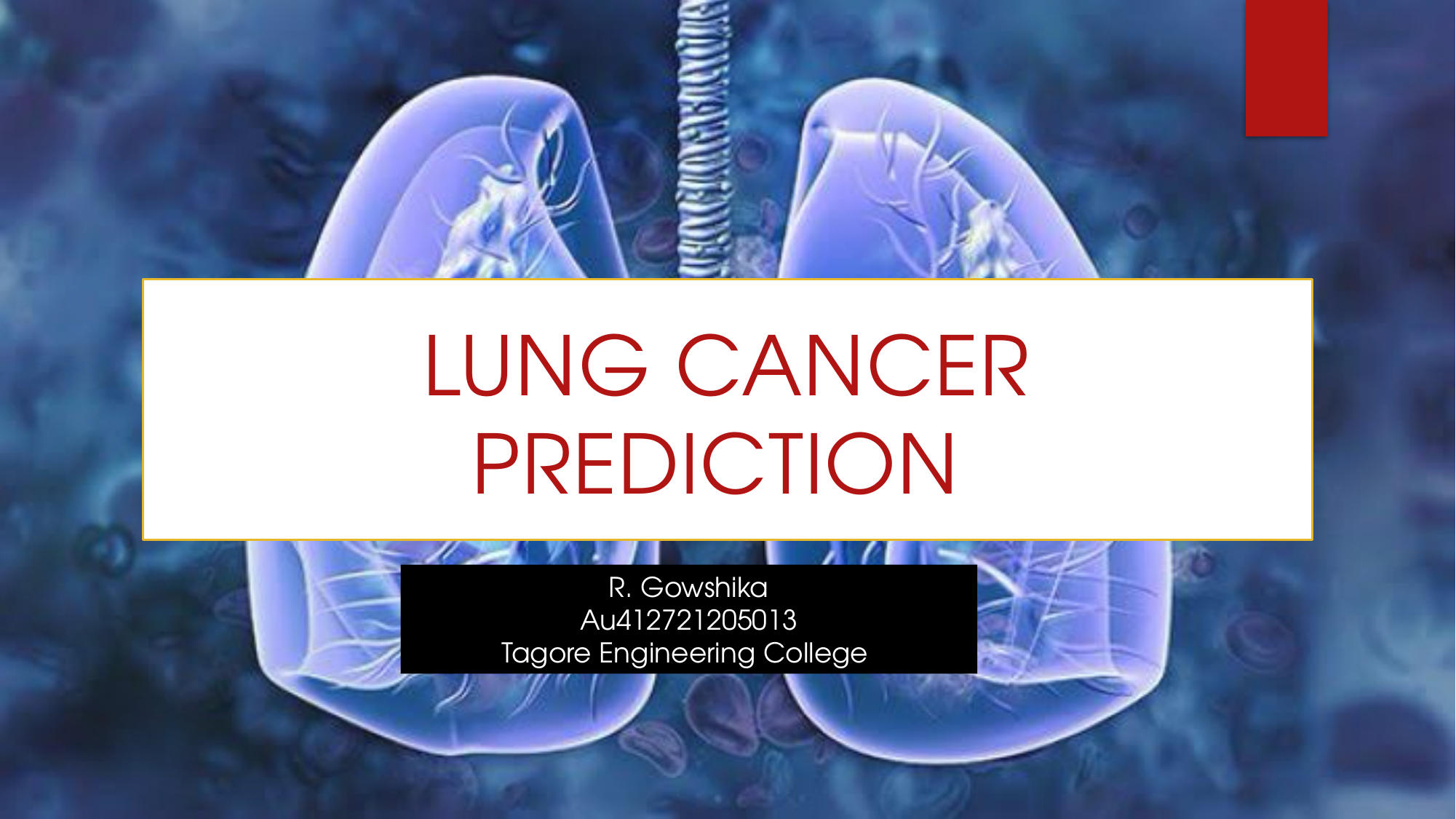

# Lung cancer prediction
Lung cancer
R. Gowshika
Au412721205013
Tagore Engineering College